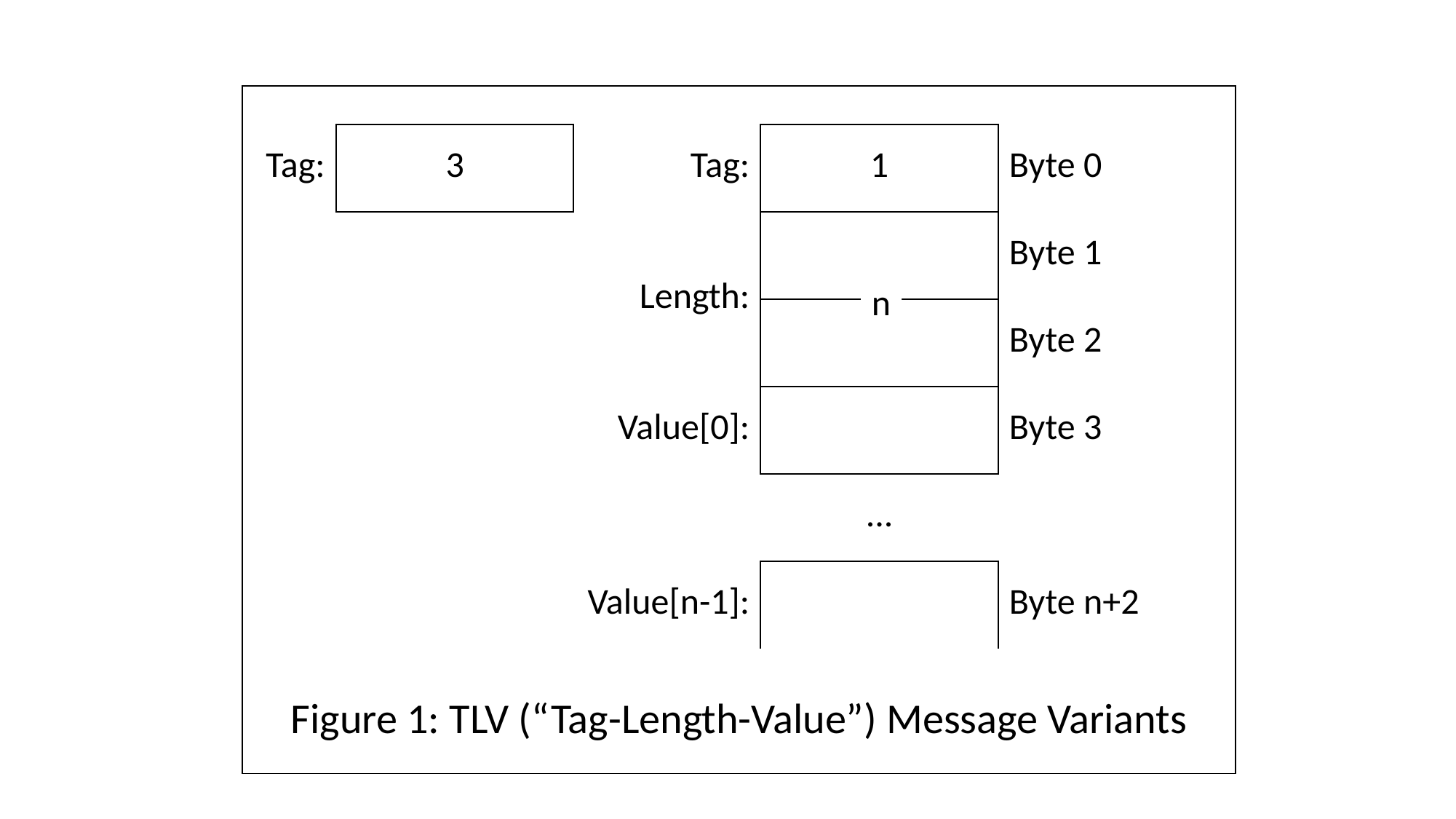

|  |  |  |  |  |
| --- | --- | --- | --- | --- |
| Tag: | 3 | Tag: | 1 | Byte 0 |
|  |  | Length: |  | Byte 1 |
|  |  |  |  | Byte 2 |
|  |  | Value[0]: |  | Byte 3 |
|  |  |  | ... |  |
|  |  | Value[n-1]: |  | Byte n+2 |
|  |  |  |  |  |
| Figure 1: TLV (“Tag-Length-Value”) Message Variants |  |  |  |  |
n